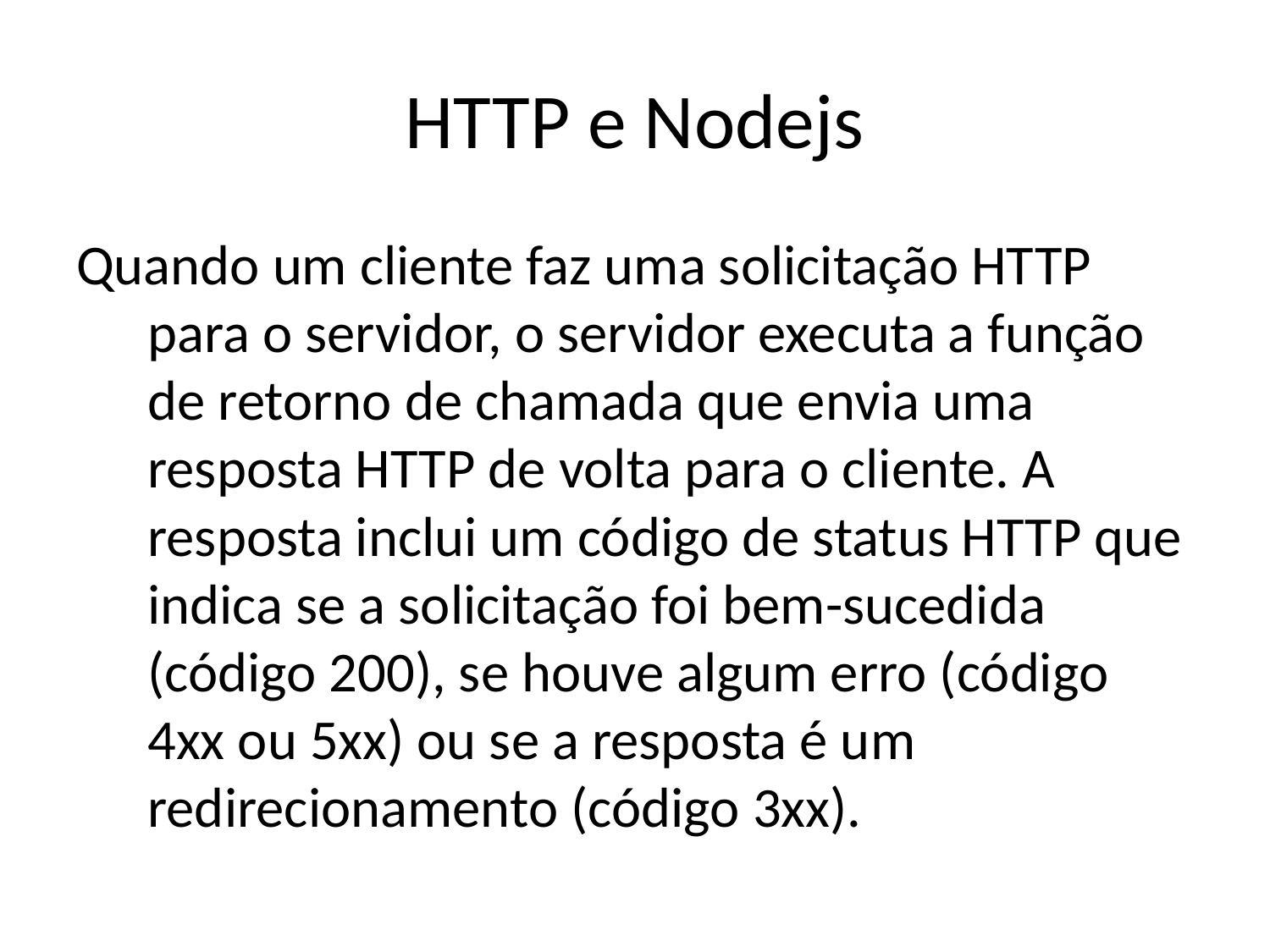

# HTTP e Nodejs
Quando um cliente faz uma solicitação HTTP para o servidor, o servidor executa a função de retorno de chamada que envia uma resposta HTTP de volta para o cliente. A resposta inclui um código de status HTTP que indica se a solicitação foi bem-sucedida (código 200), se houve algum erro (código 4xx ou 5xx) ou se a resposta é um redirecionamento (código 3xx).